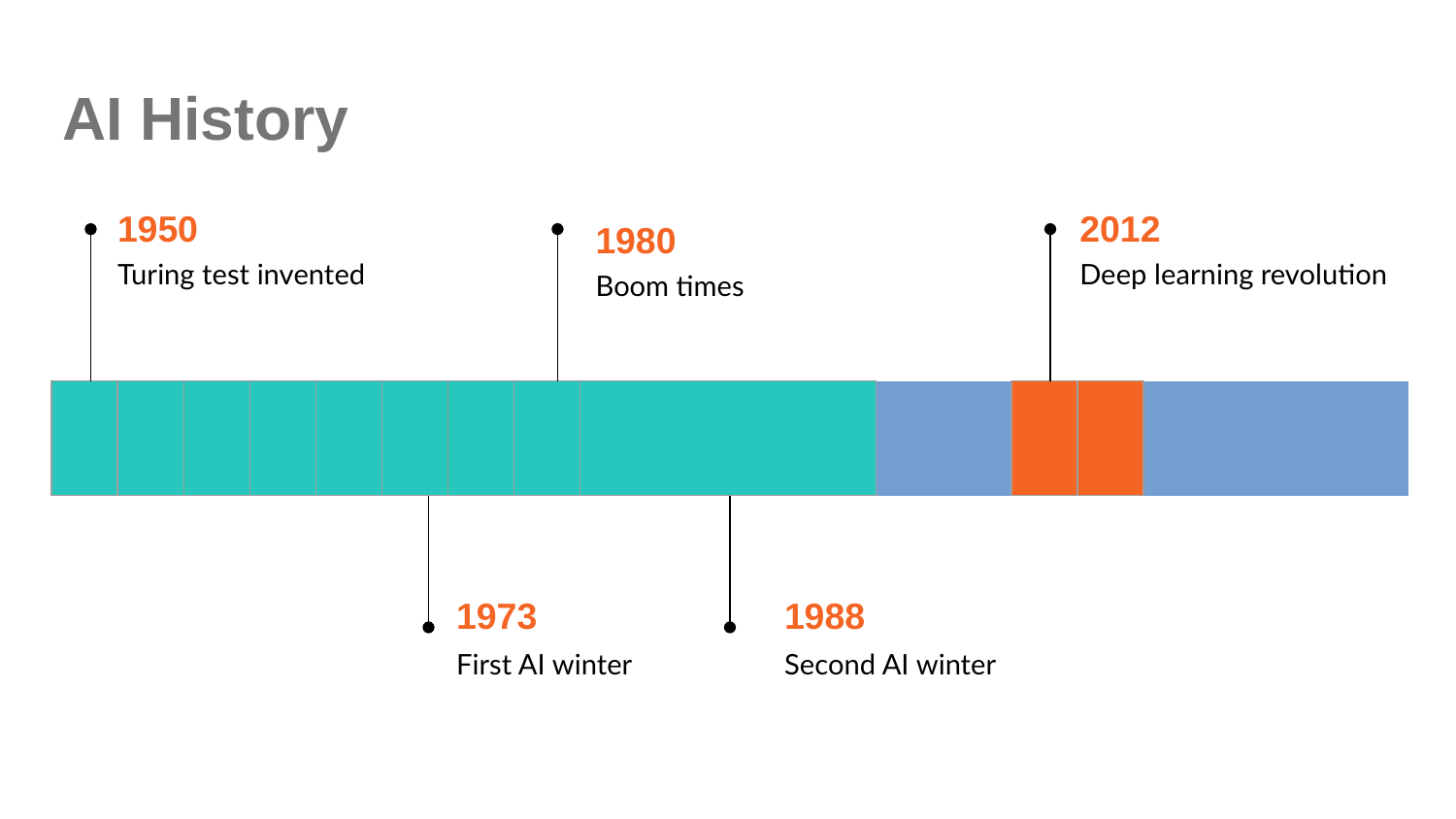

# AI History
1950
2012
1980
Turing test invented

Deep learning revolution
Boom times
|  |  |  |  |  |  |  |  |  |  |  |  |  |  |  |  |  |  |  |  |  |
| --- | --- | --- | --- | --- | --- | --- | --- | --- | --- | --- | --- | --- | --- | --- | --- | --- | --- | --- | --- | --- |
1973
1988
First AI winter
Second AI winter